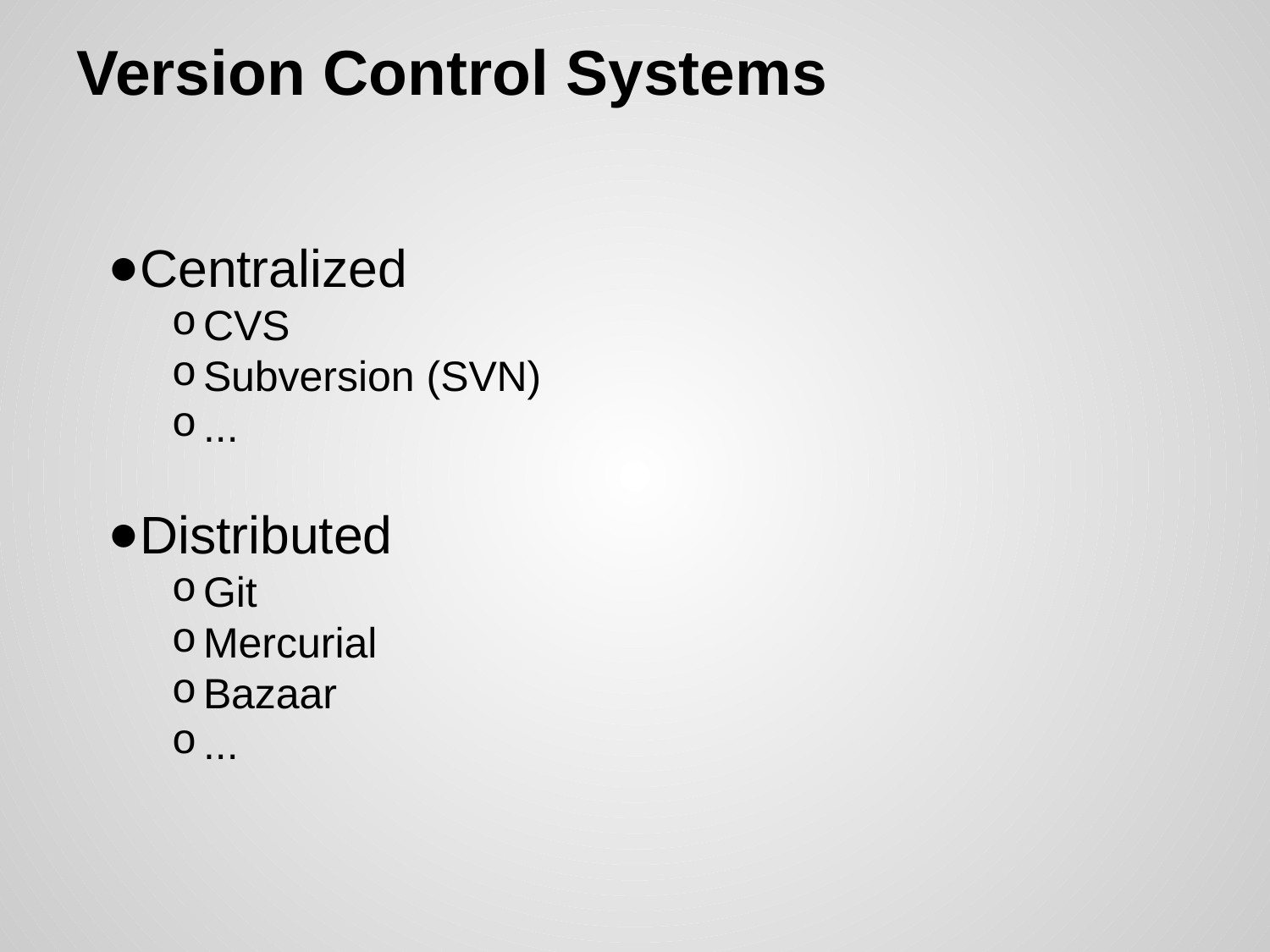

# Version Control Systems

Centralized
CVS
Subversion (SVN)
...
Distributed
Git
Mercurial
Bazaar
...